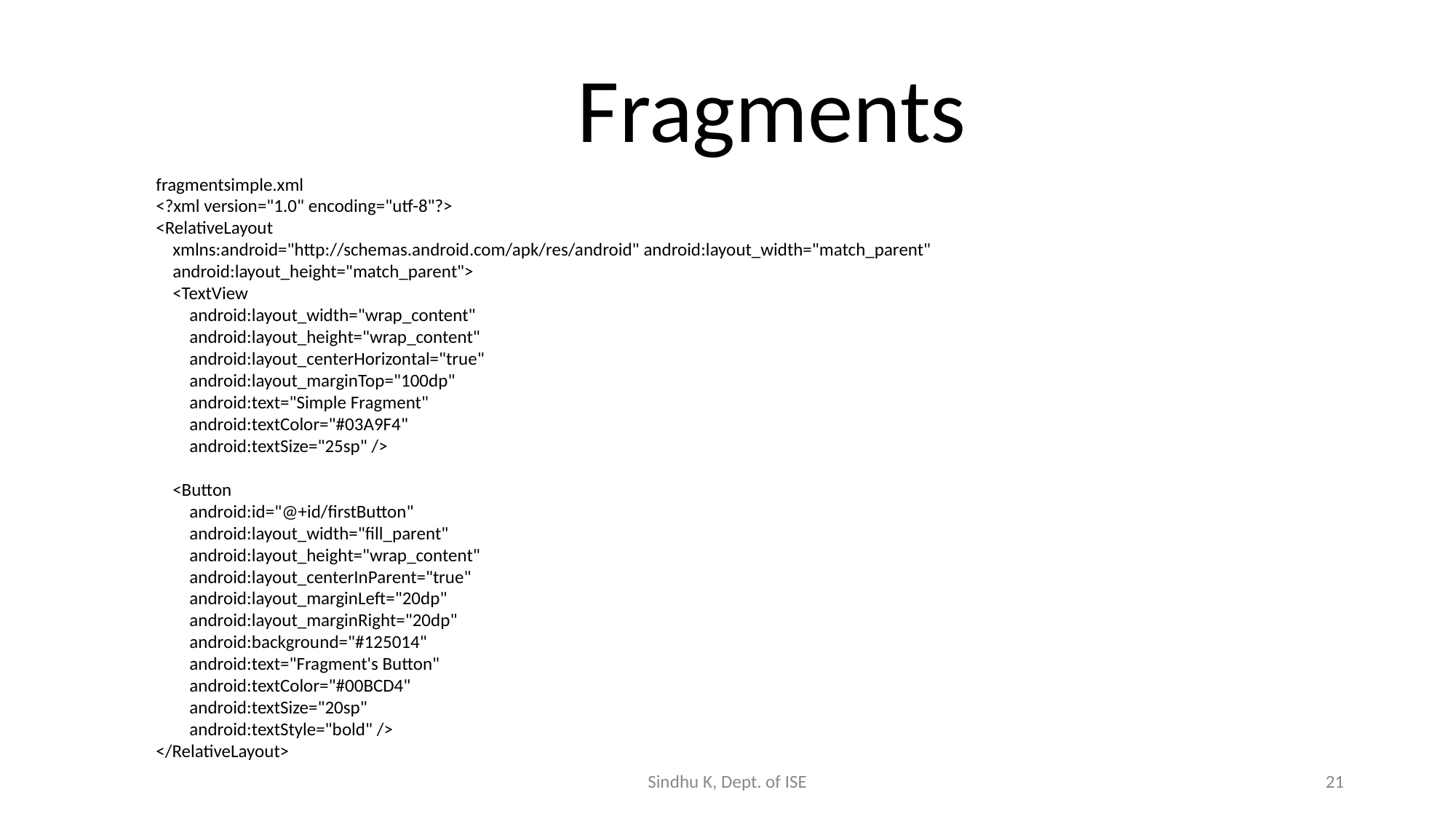

# Fragments
fragmentsimple.xml
<?xml version="1.0" encoding="utf-8"?>
<RelativeLayout
    xmlns:android="http://schemas.android.com/apk/res/android" android:layout_width="match_parent"
    android:layout_height="match_parent">
    <TextView
        android:layout_width="wrap_content"
        android:layout_height="wrap_content"
        android:layout_centerHorizontal="true"
        android:layout_marginTop="100dp"
        android:text="Simple Fragment"
        android:textColor="#03A9F4"
        android:textSize="25sp" />

    <Button
        android:id="@+id/firstButton"
        android:layout_width="fill_parent"
        android:layout_height="wrap_content"
        android:layout_centerInParent="true"
        android:layout_marginLeft="20dp"
        android:layout_marginRight="20dp"
        android:background="#125014"
        android:text="Fragment's Button"
        android:textColor="#00BCD4"
        android:textSize="20sp"
        android:textStyle="bold" />
</RelativeLayout>

Sindhu K, Dept. of ISE
21